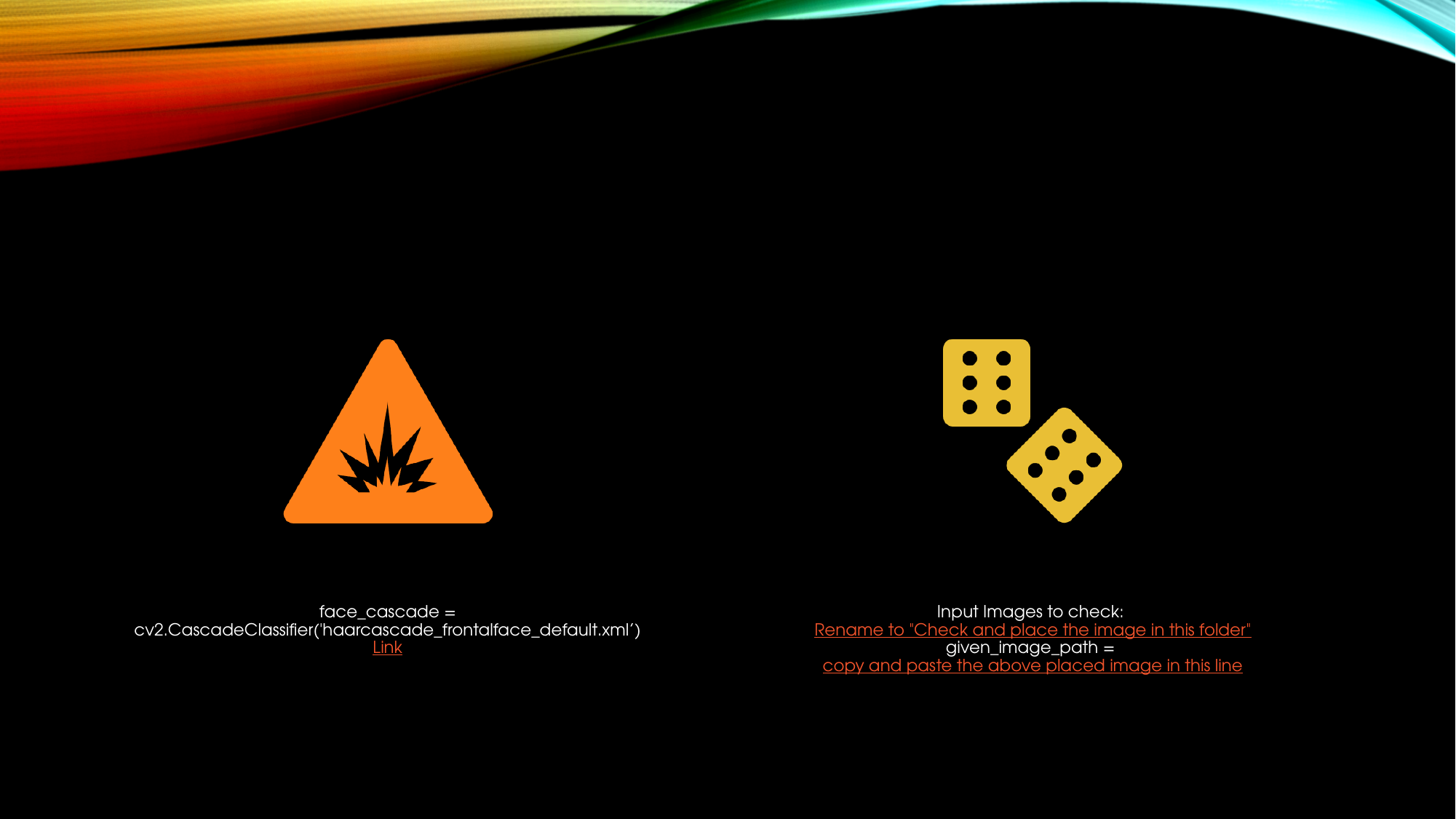

face_cascade = cv2.CascadeClassifier('haarcascade_frontalface_default.xml’)
Link
Input Images to check: Rename to "Check and place the image in this folder"
given_image_path = copy and paste the above placed image in this line